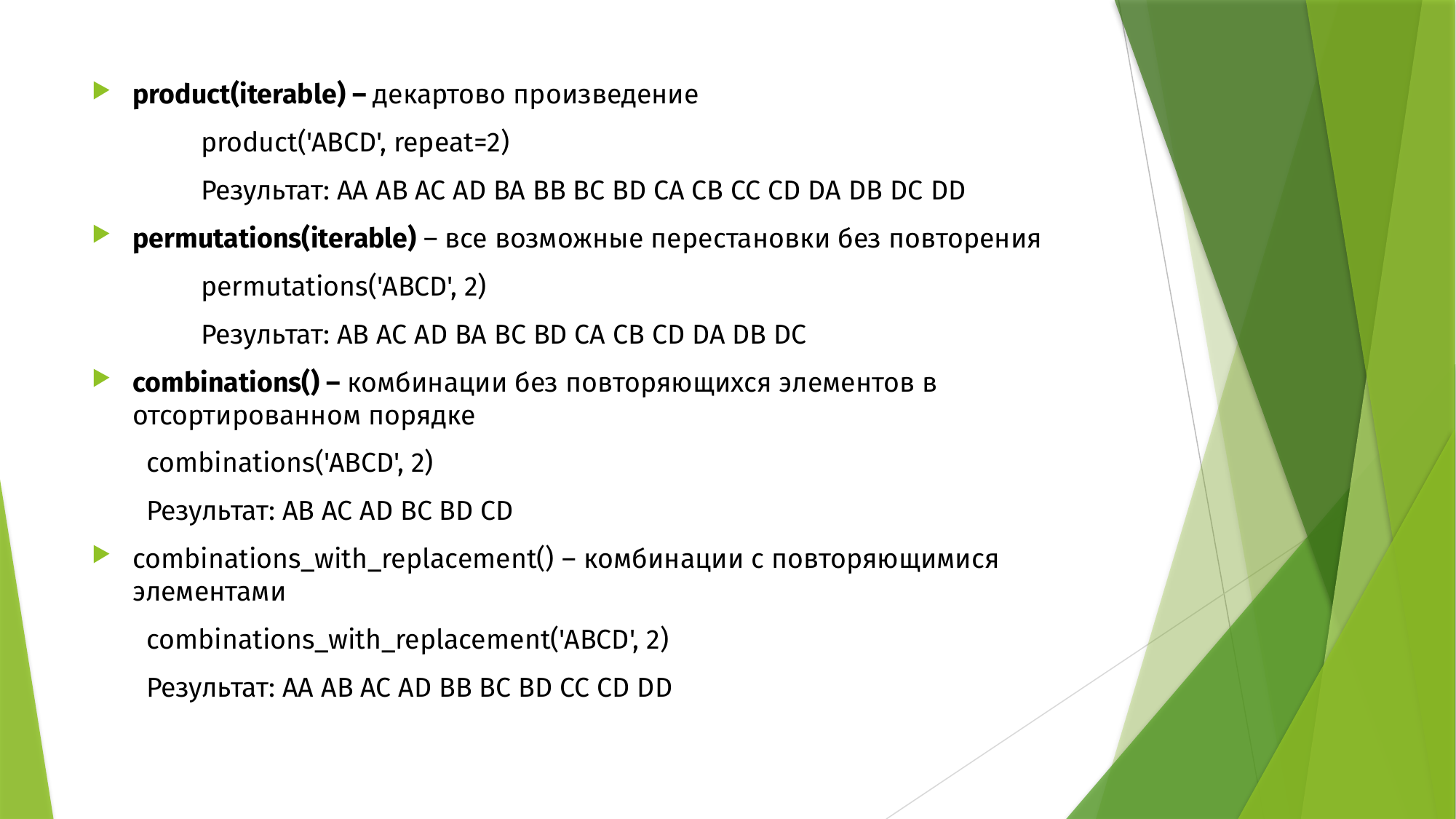

product(iterable) – декартово произведение
	product('ABCD', repeat=2)
	Результат: AA AB AC AD BA BB BC BD CA CB CC CD DA DB DC DD
permutations(iterable) – все возможные перестановки без повторения
	permutations('ABCD', 2)
	Результат: AB AC AD BA BC BD CA CB CD DA DB DC
combinations() – комбинации без повторяющихся элементов в отсортированном порядке
combinations('ABCD', 2)
Результат: AB AC AD BC BD CD
combinations_with_replacement() – комбинации с повторяющимися элементами
combinations_with_replacement('ABCD', 2)
Результат: AA AB AC AD BB BC BD CC CD DD